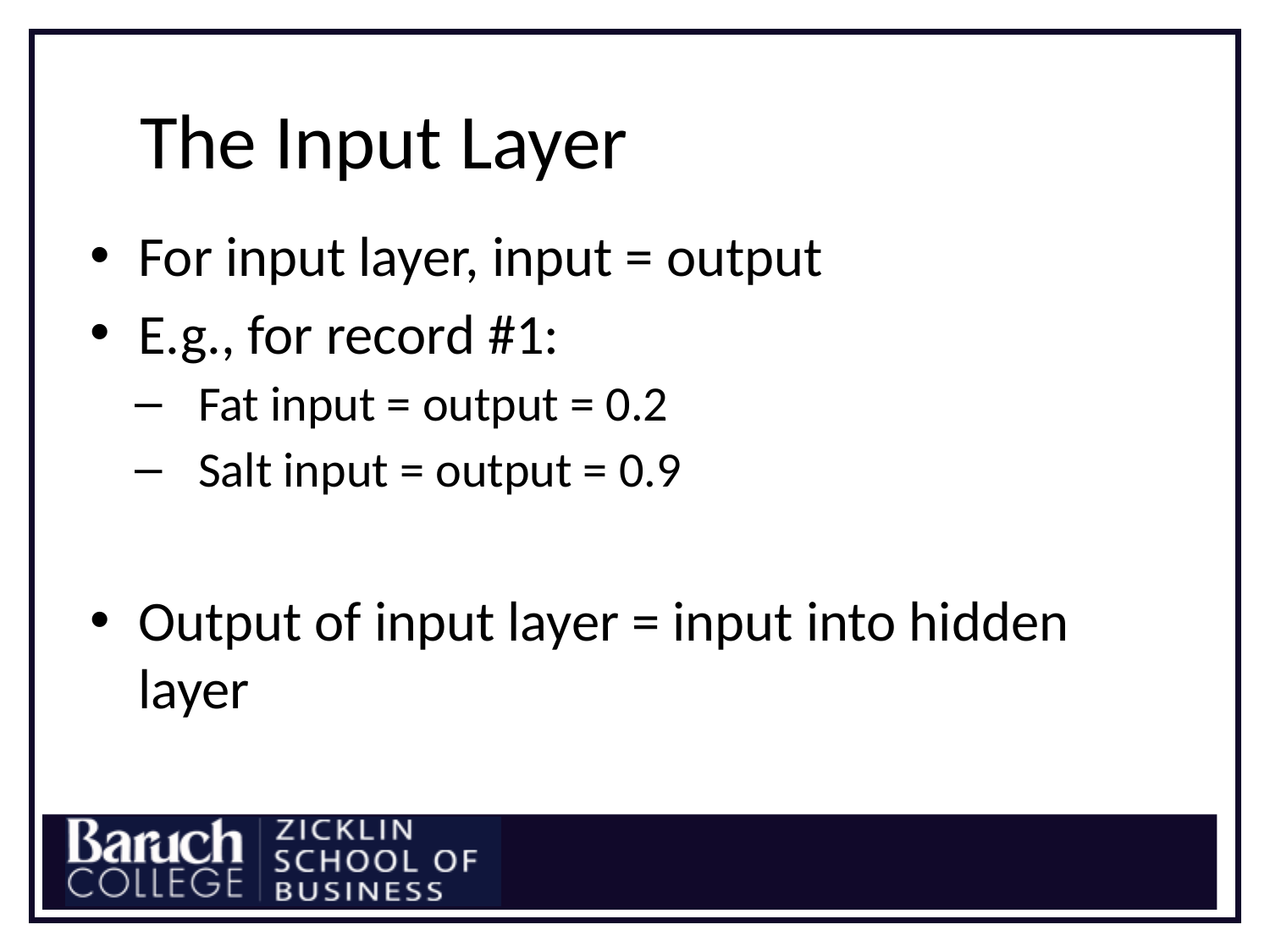

# The Input Layer
For input layer, input = output
E.g., for record #1:
Fat input = output = 0.2
Salt input = output = 0.9

Output of input layer = input into hidden layer